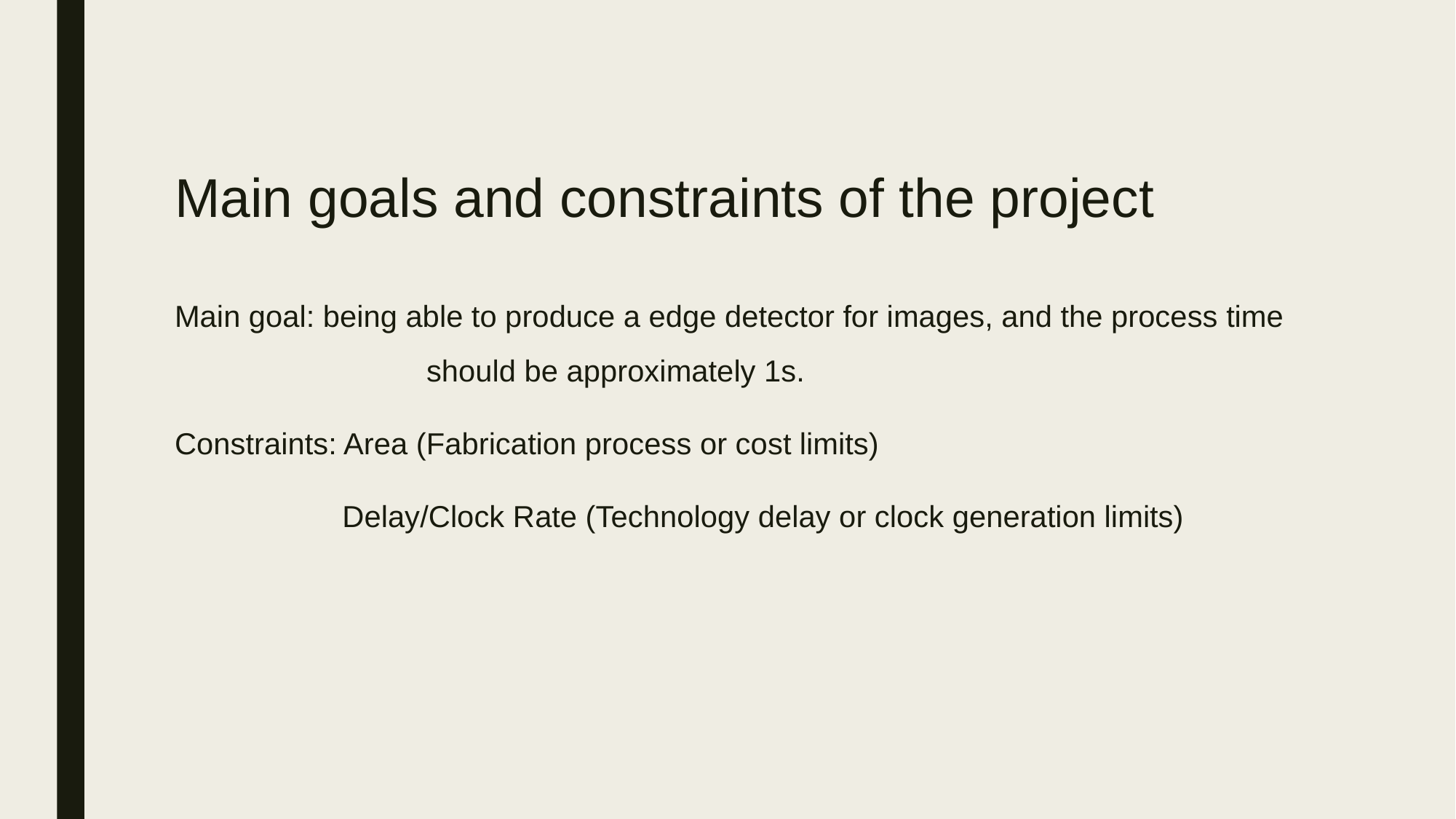

# Main goals and constraints of the project
Main goal: being able to produce a edge detector for images, and the process time 	  	    should be approximately 1s.
Constraints: Area (Fabrication process or cost limits)
	       Delay/Clock Rate (Technology delay or clock generation limits)